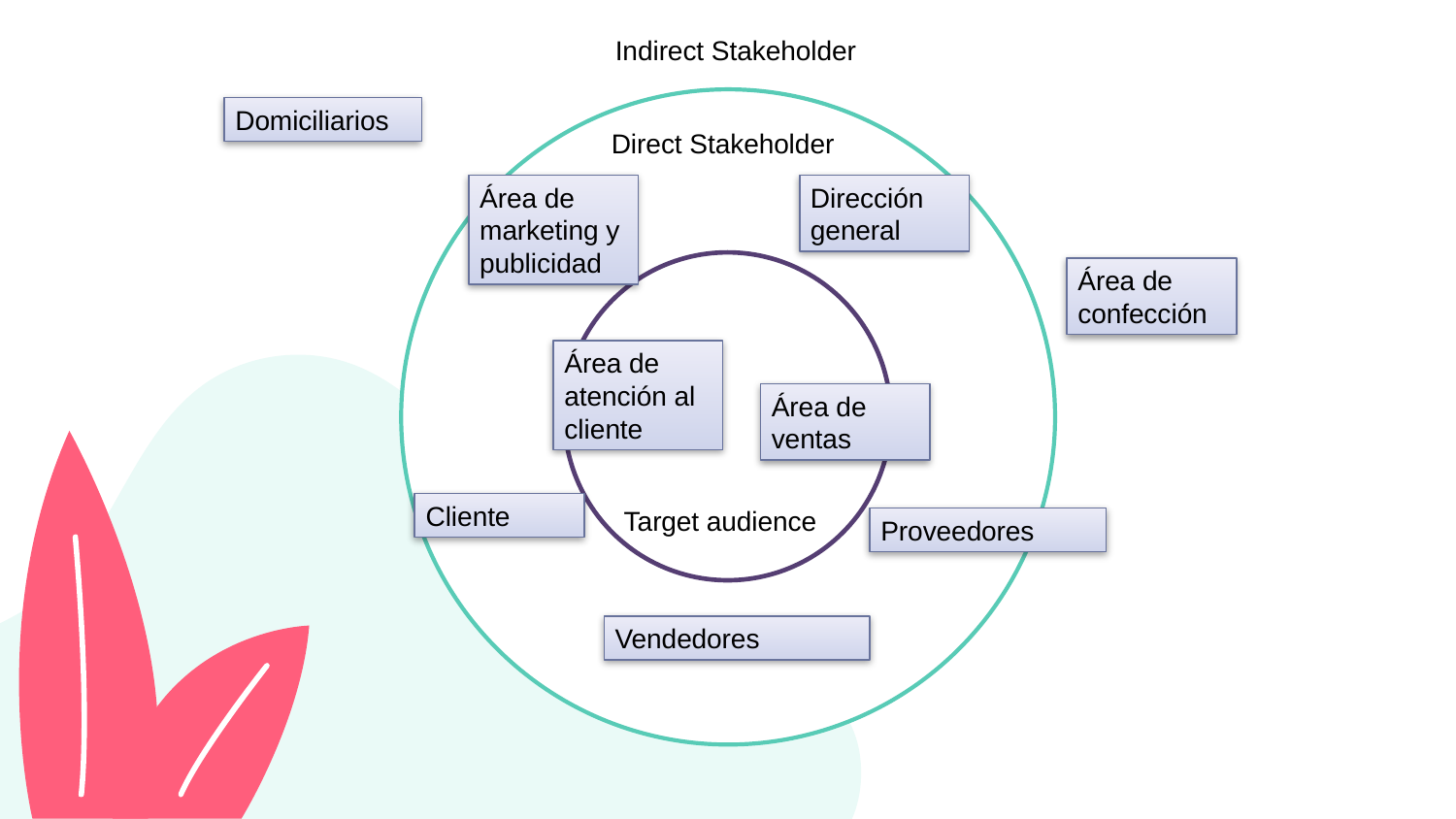

Indirect Stakeholder

Domiciliarios
Direct Stakeholder
Área de marketing y publicidad
Dirección general

Área de confección
Área de atención al cliente
Área de ventas
Cliente
Target audience
Proveedores
Vendedores